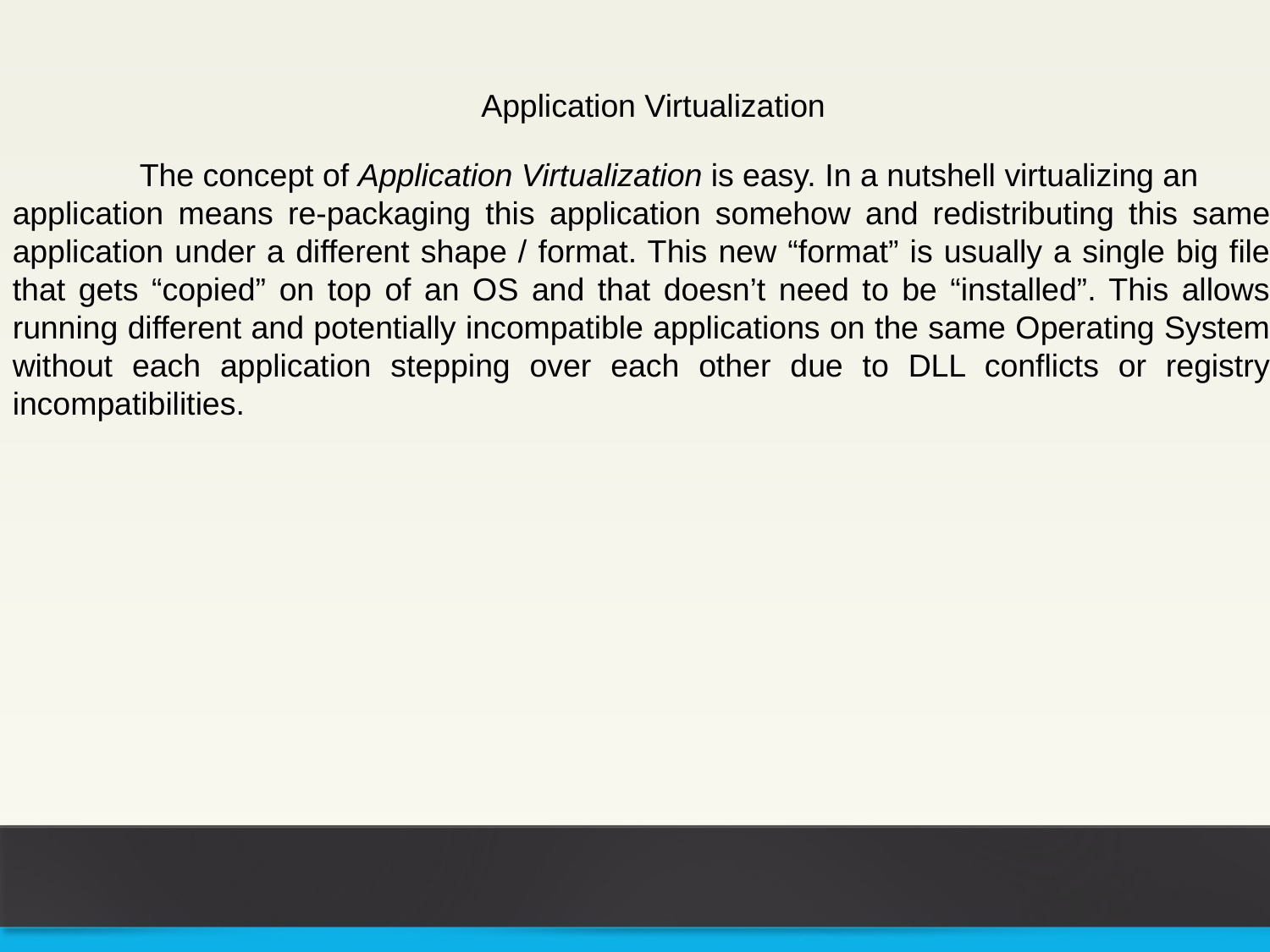

Application Virtualization
	The concept of Application Virtualization is easy. In a nutshell virtualizing an
application means re-packaging this application somehow and redistributing this same application under a different shape / format. This new “format” is usually a single big file that gets “copied” on top of an OS and that doesn’t need to be “installed”. This allows running different and potentially incompatible applications on the same Operating System without each application stepping over each other due to DLL conflicts or registry incompatibilities.